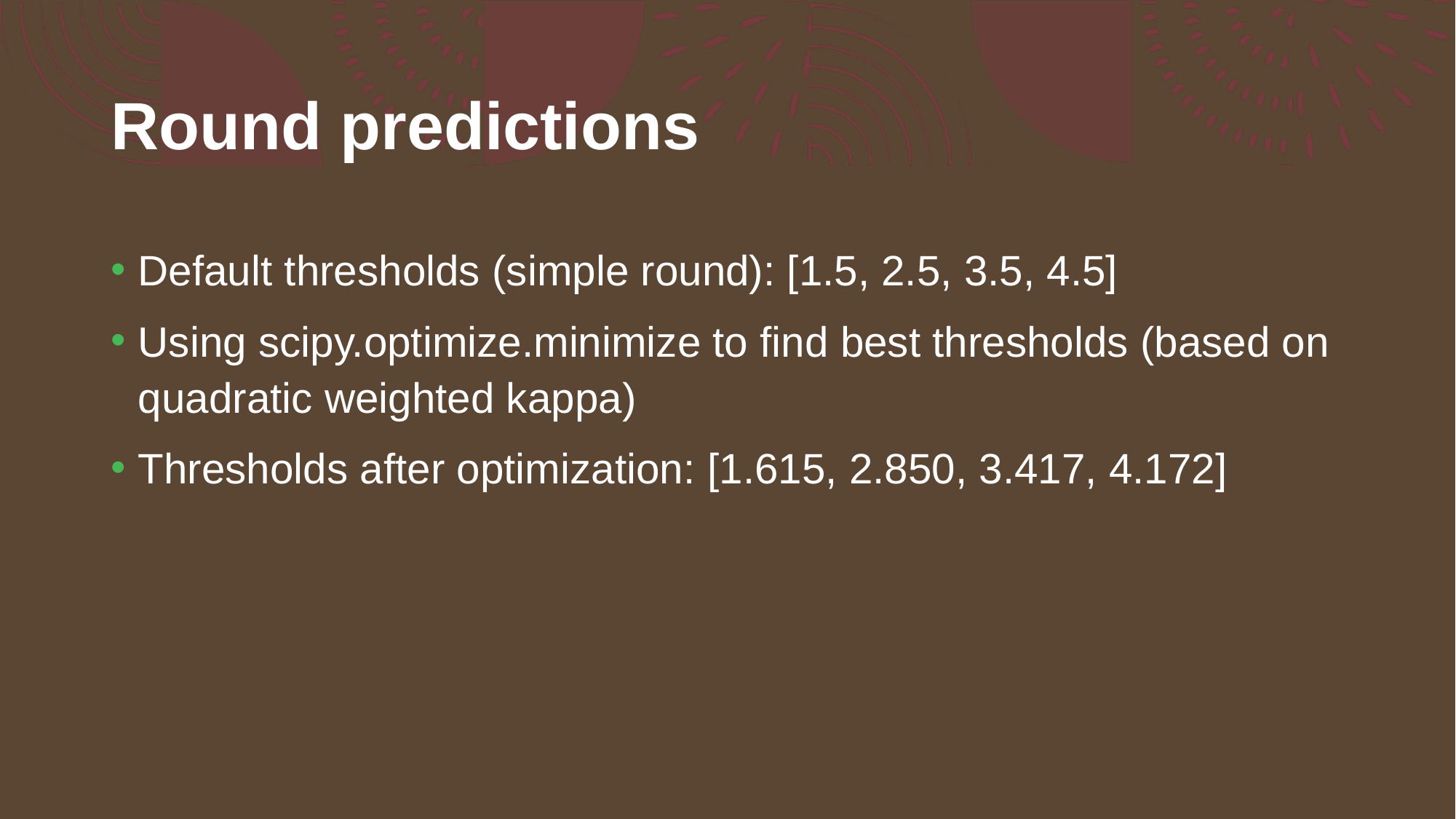

# Round predictions
Default thresholds (simple round): [1.5, 2.5, 3.5, 4.5]
Using scipy.optimize.minimize to find best thresholds (based on quadratic weighted kappa)
Thresholds after optimization: [1.615, 2.850, 3.417, 4.172]